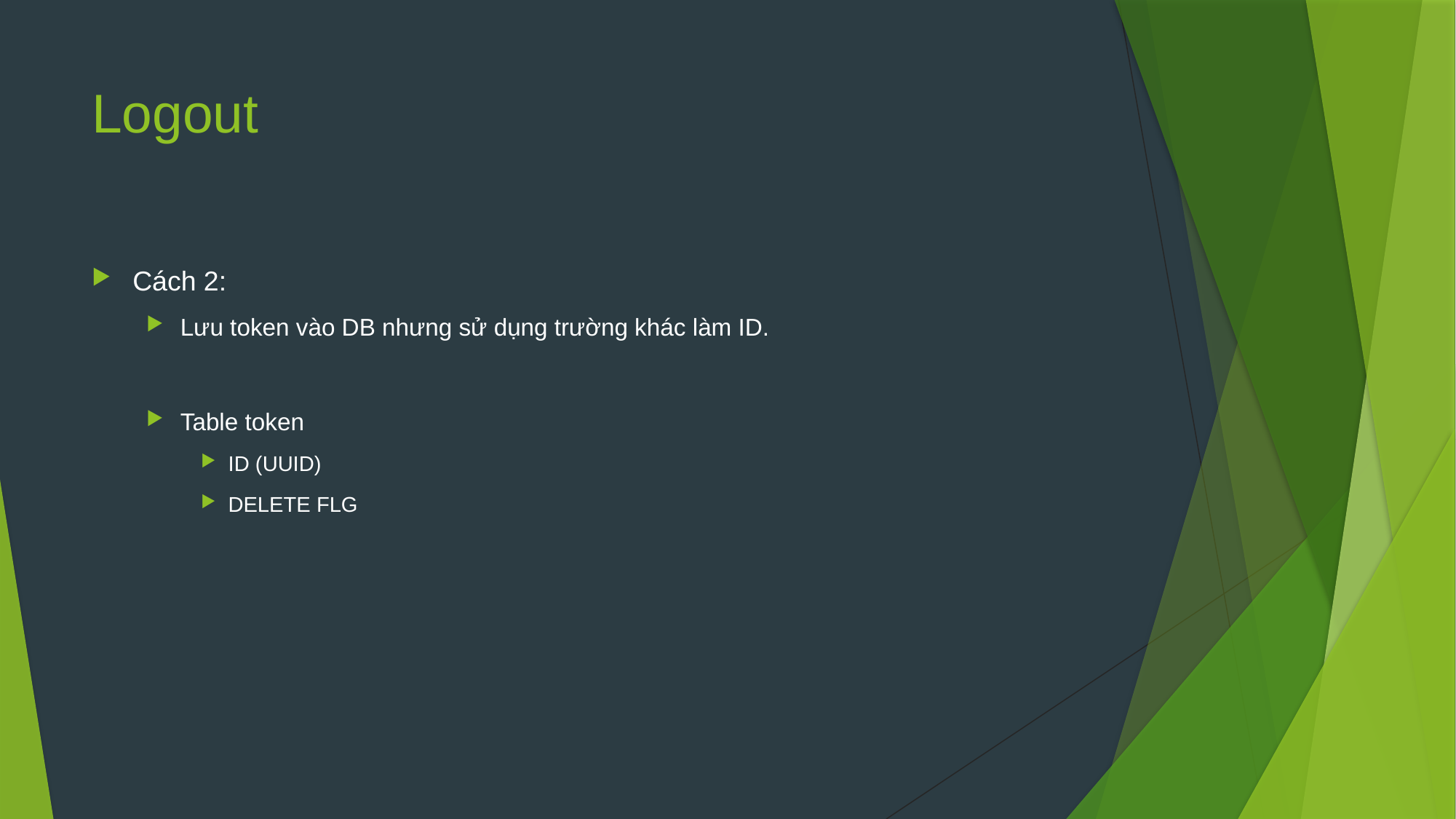

# Logout
Cách 2:
Lưu token vào DB nhưng sử dụng trường khác làm ID.

Table token
ID (UUID)
DELETE FLG